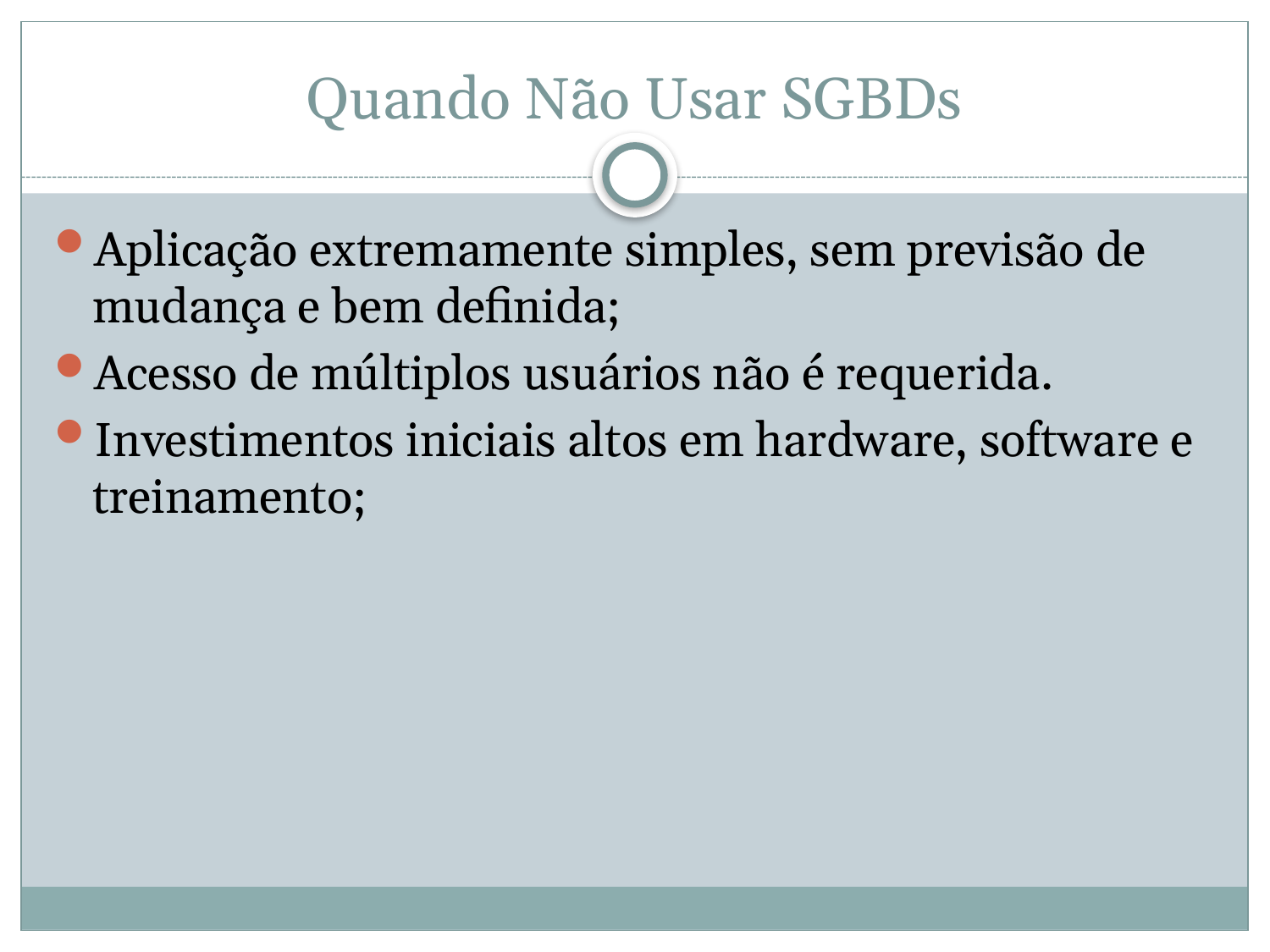

# Quando Não Usar SGBDs
Aplicação extremamente simples, sem previsão de mudança e bem definida;
Acesso de múltiplos usuários não é requerida.
Investimentos iniciais altos em hardware, software e treinamento;